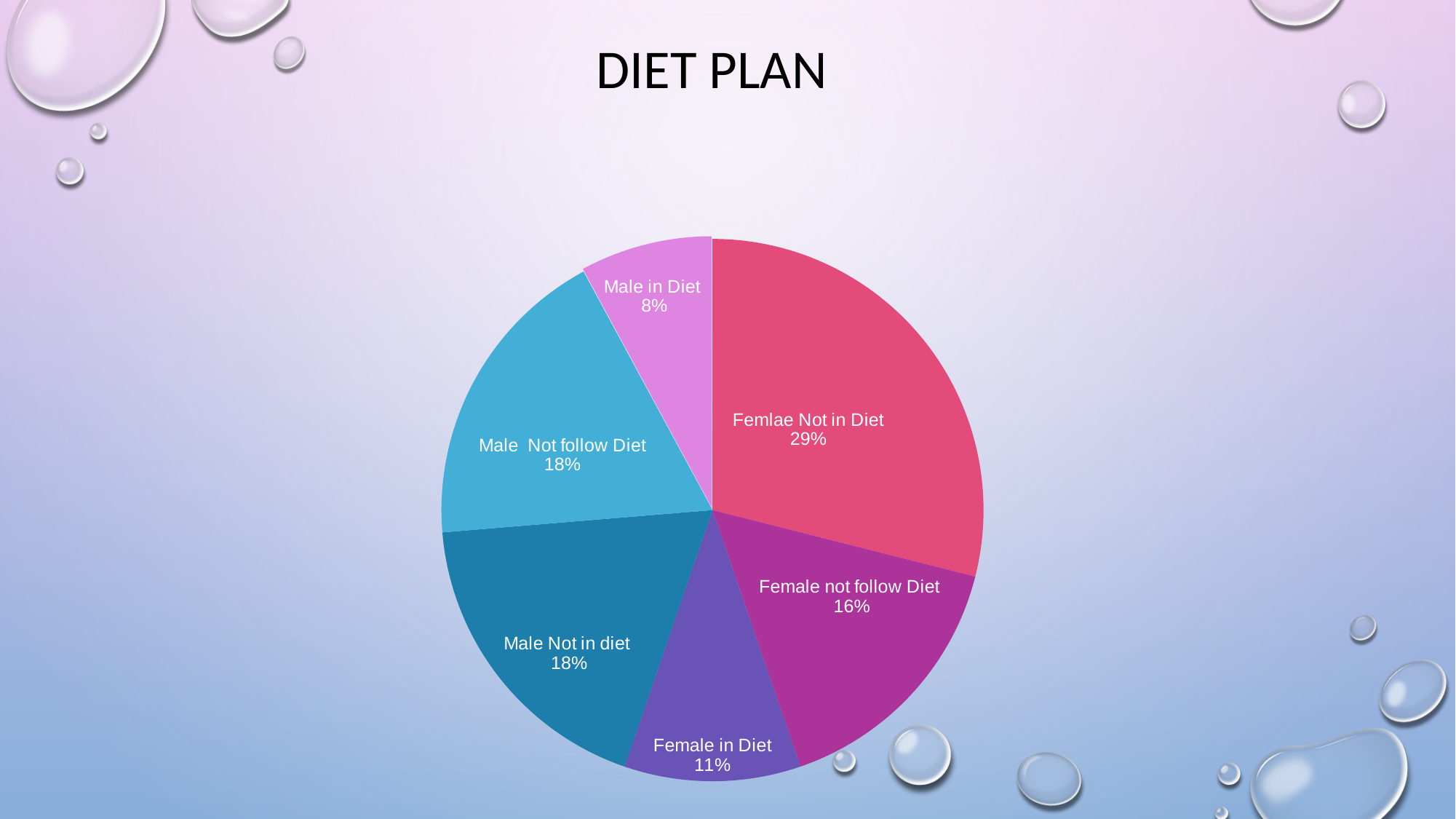

# Diet Plan

### Chart

| Category | Total |
|---|---|
| I am not in diet | 11.0 |
| No | 6.0 |
| Yes | 4.0 |
| I am not in diet | 7.0 |
| No | 7.0 |
| Yes | 3.0 |